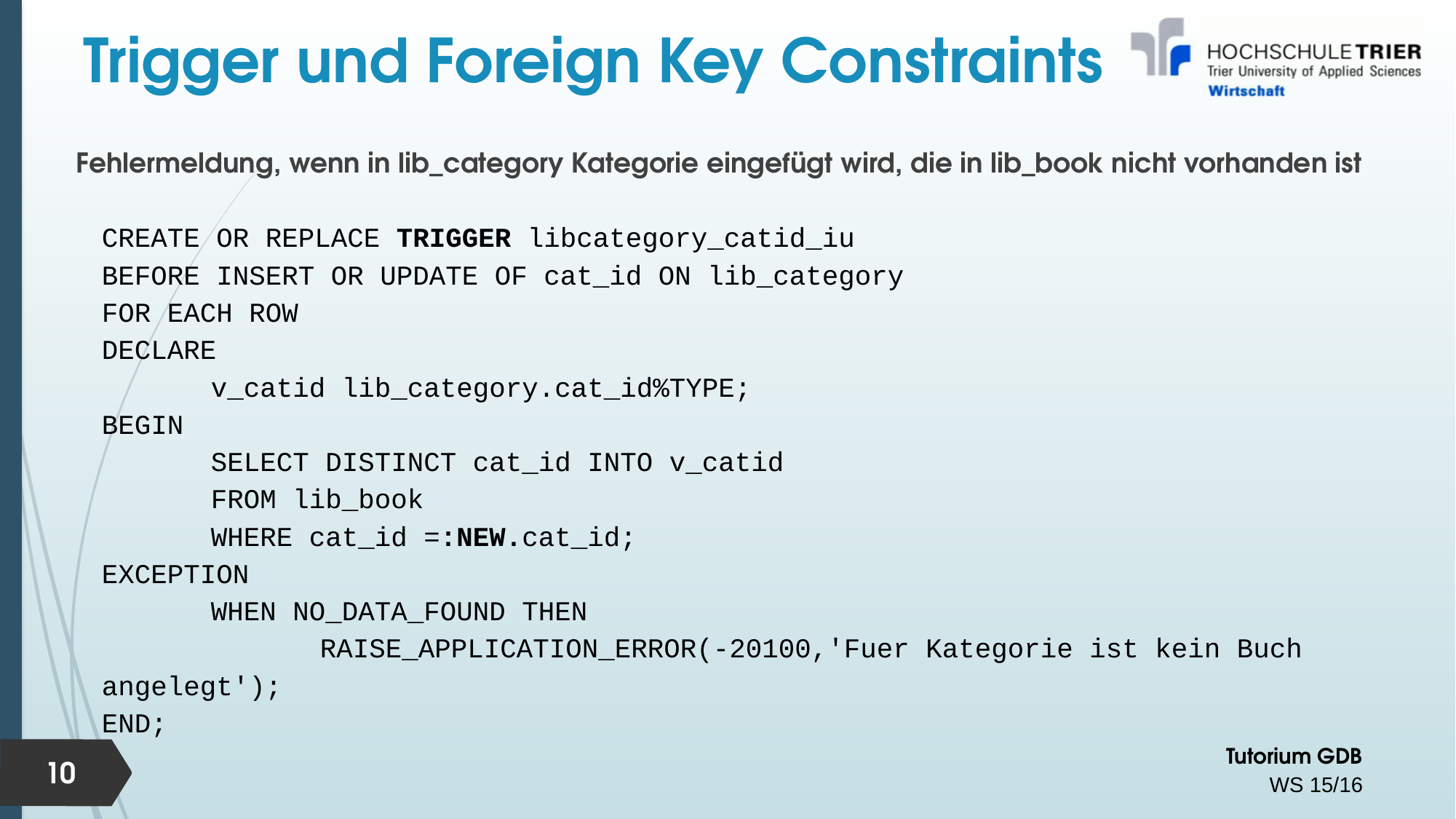

# Trigger und Foreign Key Constraints
Fehlermeldung, wenn in lib_category Kategorie eingefügt wird, die in lib_book nicht vorhanden ist
CREATE OR REPLACE TRIGGER libcategory_catid_iu
BEFORE INSERT OR UPDATE OF cat_id ON lib_category
FOR EACH ROW
DECLARE
	v_catid lib_category.cat_id%TYPE;
BEGIN
	SELECT DISTINCT cat_id INTO v_catid
	FROM lib_book
	WHERE cat_id =:NEW.cat_id;
EXCEPTION
	WHEN NO_DATA_FOUND THEN
		RAISE_APPLICATION_ERROR(-20100,'Fuer Kategorie ist kein Buch angelegt');
END;